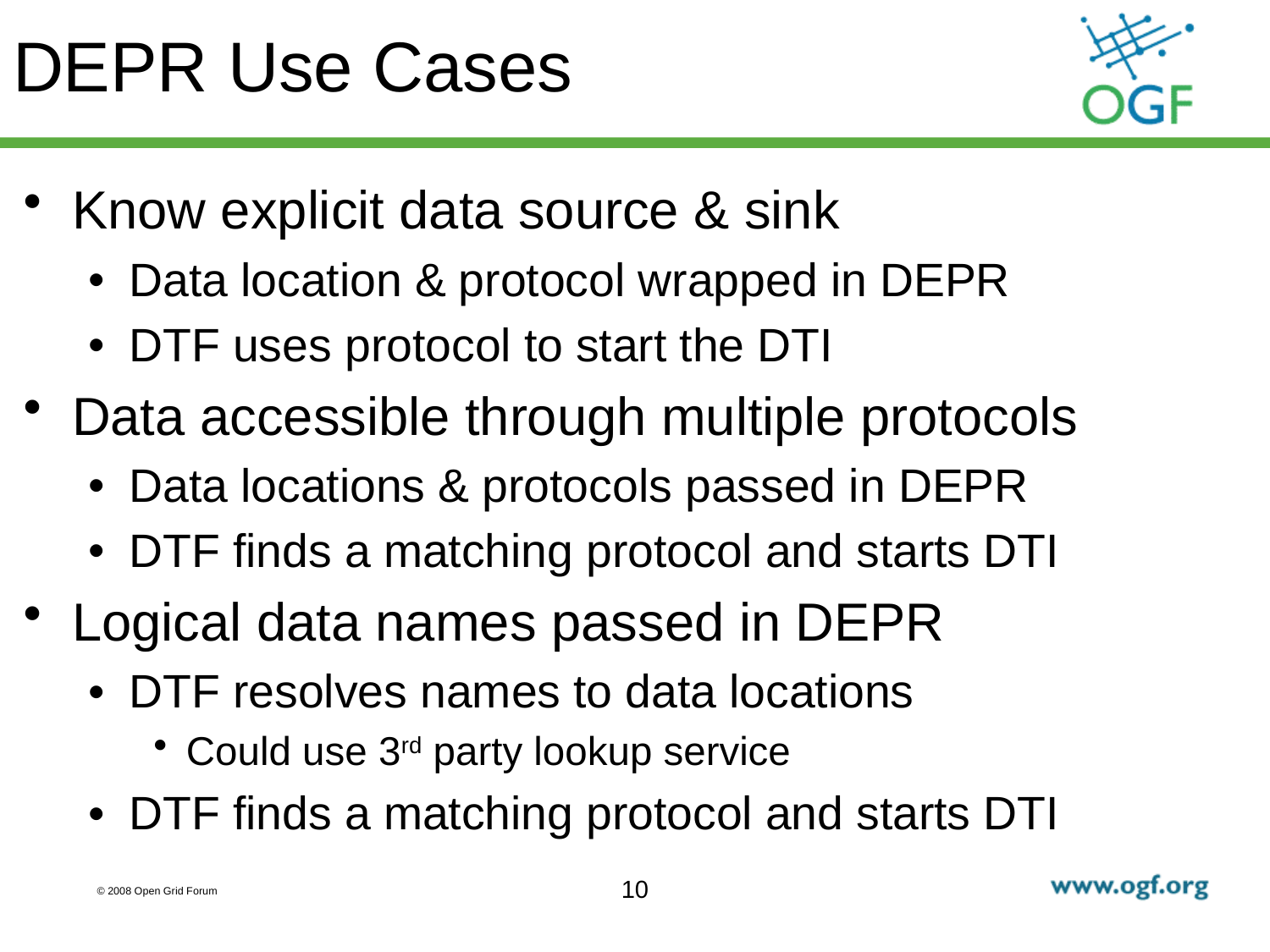

# DEPR Use Cases
Know explicit data source & sink
Data location & protocol wrapped in DEPR
DTF uses protocol to start the DTI
Data accessible through multiple protocols
Data locations & protocols passed in DEPR
DTF finds a matching protocol and starts DTI
Logical data names passed in DEPR
DTF resolves names to data locations
Could use 3rd party lookup service
DTF finds a matching protocol and starts DTI

10